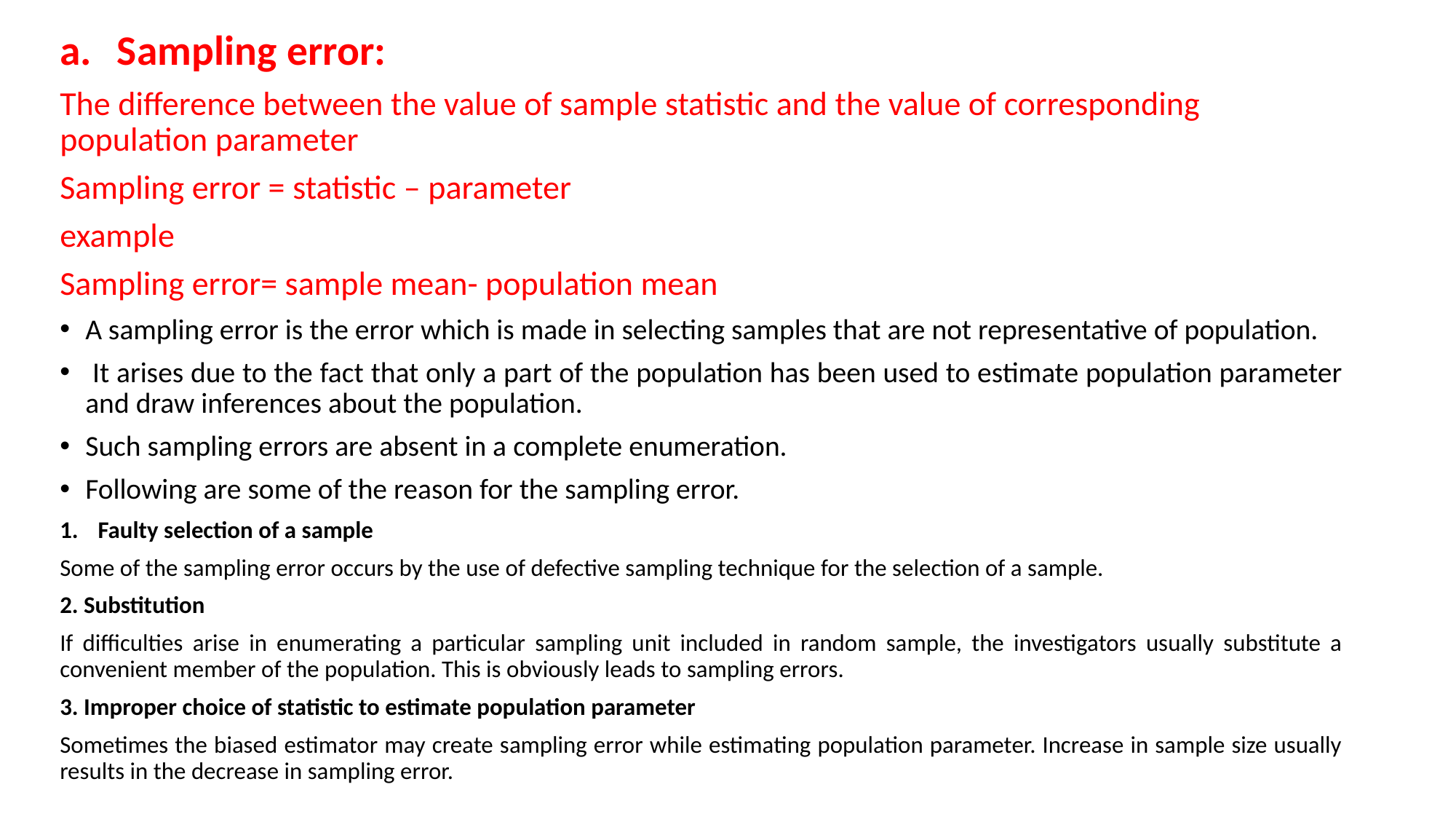

Sampling error:
The difference between the value of sample statistic and the value of corresponding population parameter
Sampling error = statistic – parameter
example
Sampling error= sample mean- population mean
A sampling error is the error which is made in selecting samples that are not representative of population.
 It arises due to the fact that only a part of the population has been used to estimate population parameter and draw inferences about the population.
Such sampling errors are absent in a complete enumeration.
Following are some of the reason for the sampling error.
Faulty selection of a sample
Some of the sampling error occurs by the use of defective sampling technique for the selection of a sample.
2. Substitution
If difficulties arise in enumerating a particular sampling unit included in random sample, the investigators usually substitute a convenient member of the population. This is obviously leads to sampling errors.
3. Improper choice of statistic to estimate population parameter
Sometimes the biased estimator may create sampling error while estimating population parameter. Increase in sample size usually results in the decrease in sampling error.